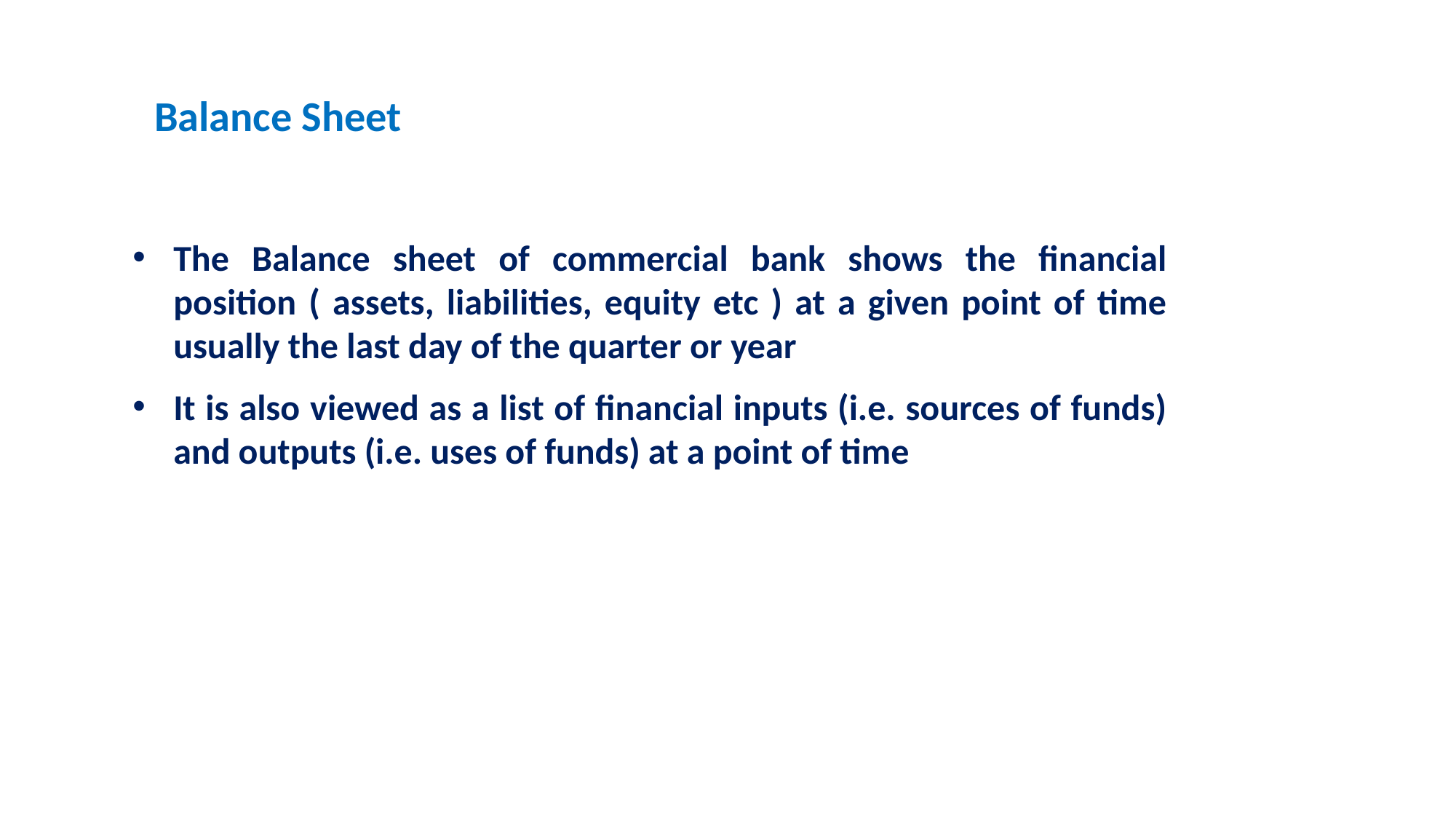

Balance Sheet

The Balance sheet of commercial bank shows the financial position ( assets, liabilities, equity etc ) at a given point of time usually the last day of the quarter or year
It is also viewed as a list of financial inputs (i.e. sources of funds) and outputs (i.e. uses of funds) at a point of time